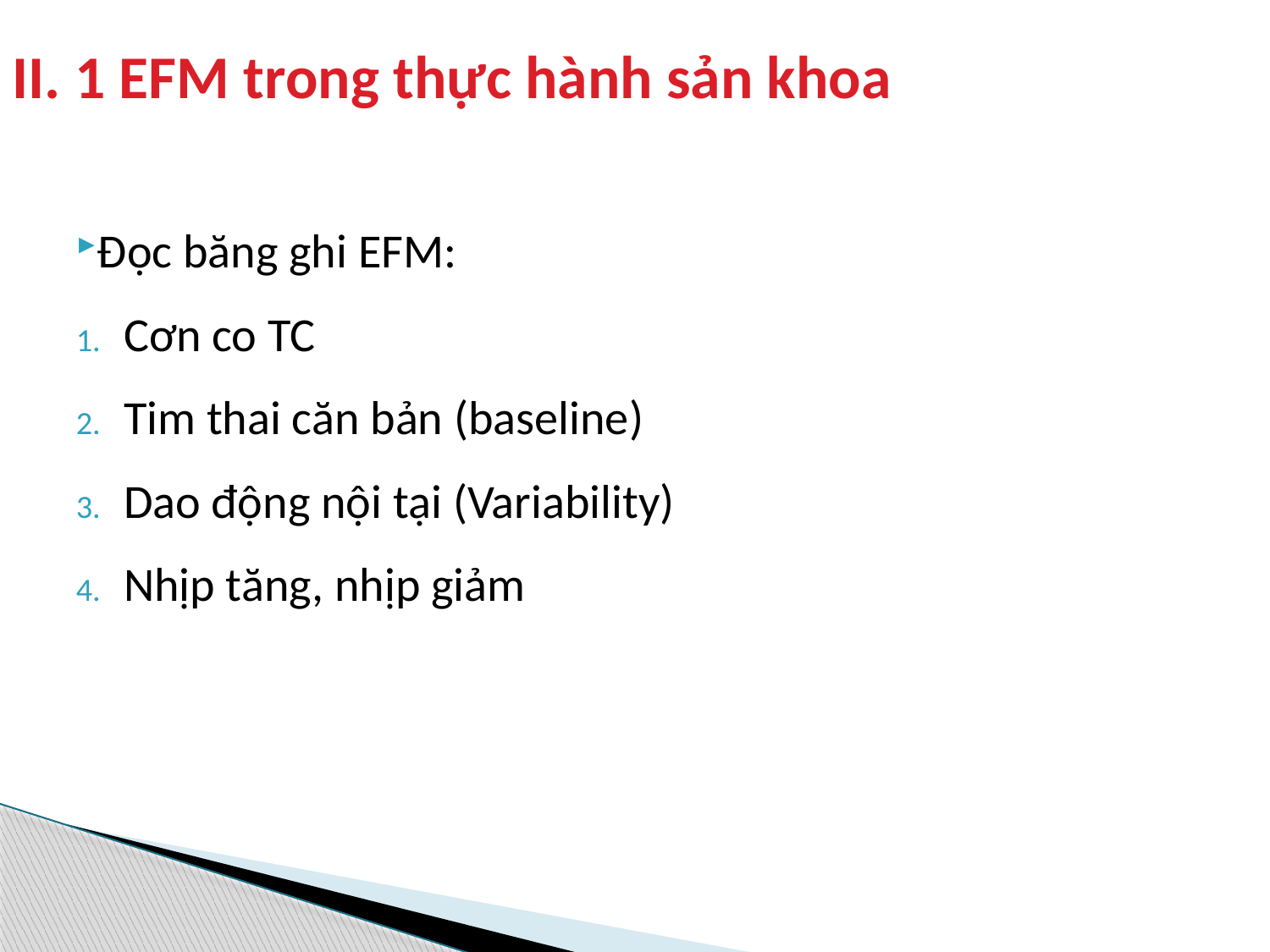

# II. 1 EFM trong thực hành sản khoa
Đọc băng ghi EFM:
Cơn co TC
Tim thai căn bản (baseline)
Dao động nội tại (Variability)
Nhịp tăng, nhịp giảm